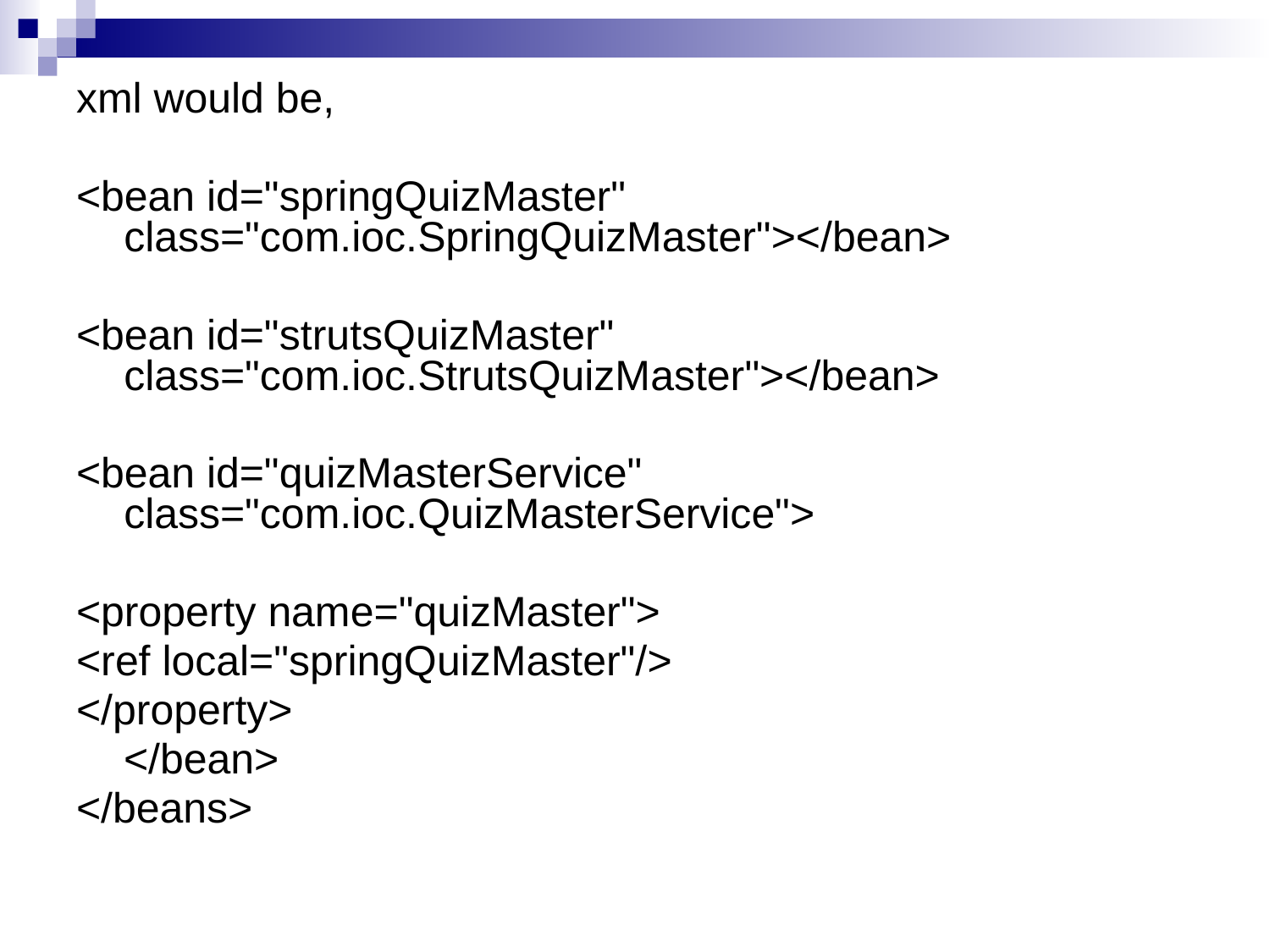

xml would be,

<bean id="springQuizMaster" class="com.ioc.SpringQuizMaster"></bean>

<bean id="strutsQuizMaster" class="com.ioc.StrutsQuizMaster"></bean>

<bean id="quizMasterService" class="com.ioc.QuizMasterService">

<property name="quizMaster">
<ref local="springQuizMaster"/>
</property>
    </bean>
</beans>